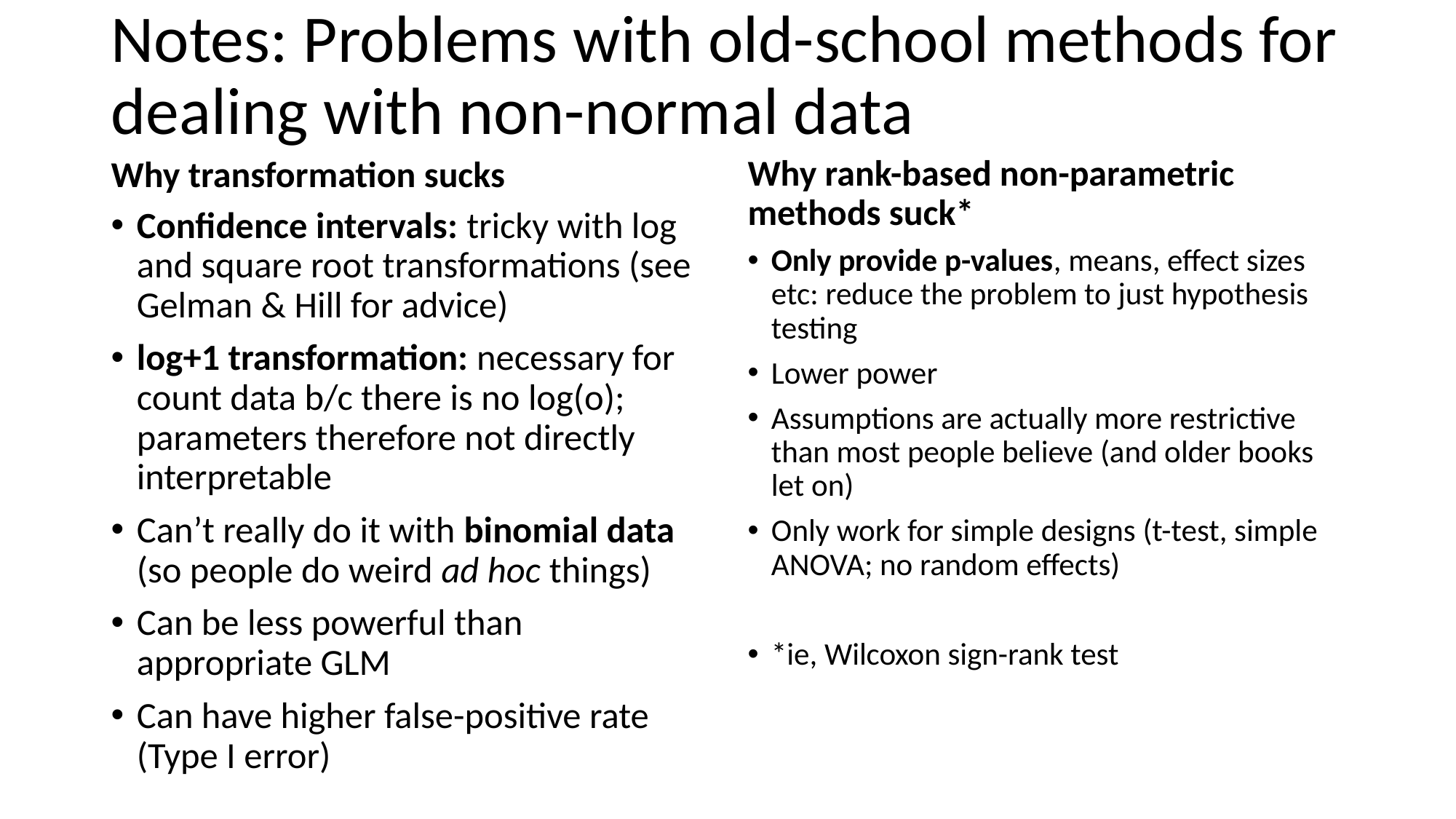

# Notes: Problems with old-school methods for dealing with non-normal data
Why transformation sucks
Why rank-based non-parametric methods suck*
Confidence intervals: tricky with log and square root transformations (see Gelman & Hill for advice)
log+1 transformation: necessary for count data b/c there is no log(o); parameters therefore not directly interpretable
Can’t really do it with binomial data (so people do weird ad hoc things)
Can be less powerful than appropriate GLM
Can have higher false-positive rate (Type I error)

Only provide p-values, means, effect sizes etc: reduce the problem to just hypothesis testing
Lower power
Assumptions are actually more restrictive than most people believe (and older books let on)
Only work for simple designs (t-test, simple ANOVA; no random effects)

*ie, Wilcoxon sign-rank test